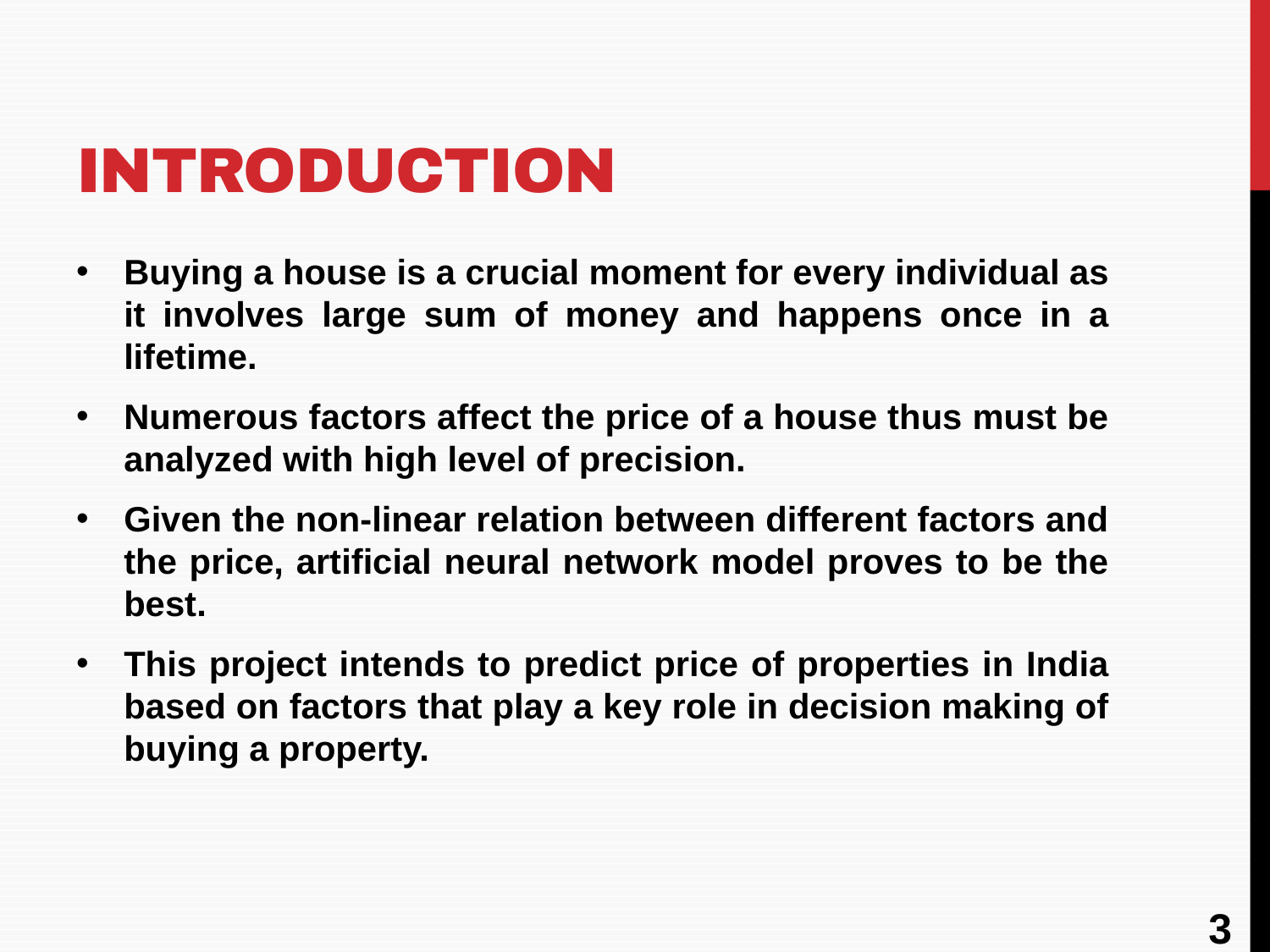

# Introduction
Buying a house is a crucial moment for every individual as it involves large sum of money and happens once in a lifetime.
Numerous factors affect the price of a house thus must be analyzed with high level of precision.
Given the non-linear relation between different factors and the price, artificial neural network model proves to be the best.
This project intends to predict price of properties in India based on factors that play a key role in decision making of buying a property.
3